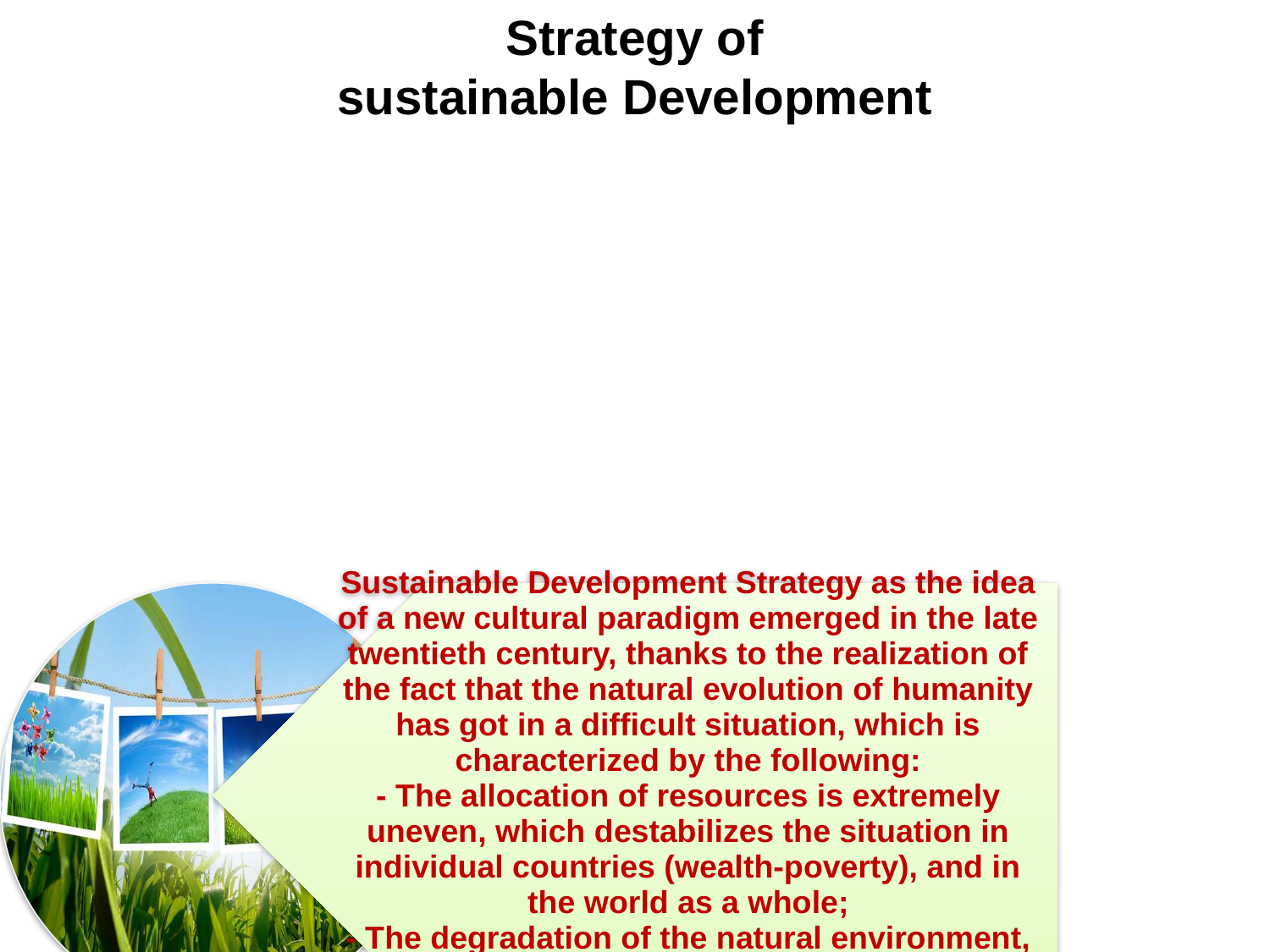

Strategy of
sustainable Development
Sustainable Development Strategy as the idea of a new cultural paradigm emerged in the late twentieth century, thanks to the realization of the fact that the natural evolution of humanity has got in a difficult situation, which is characterized by the following:
- The allocation of resources is extremely uneven, which destabilizes the situation in individual countries (wealth-poverty), and in the world as a whole;